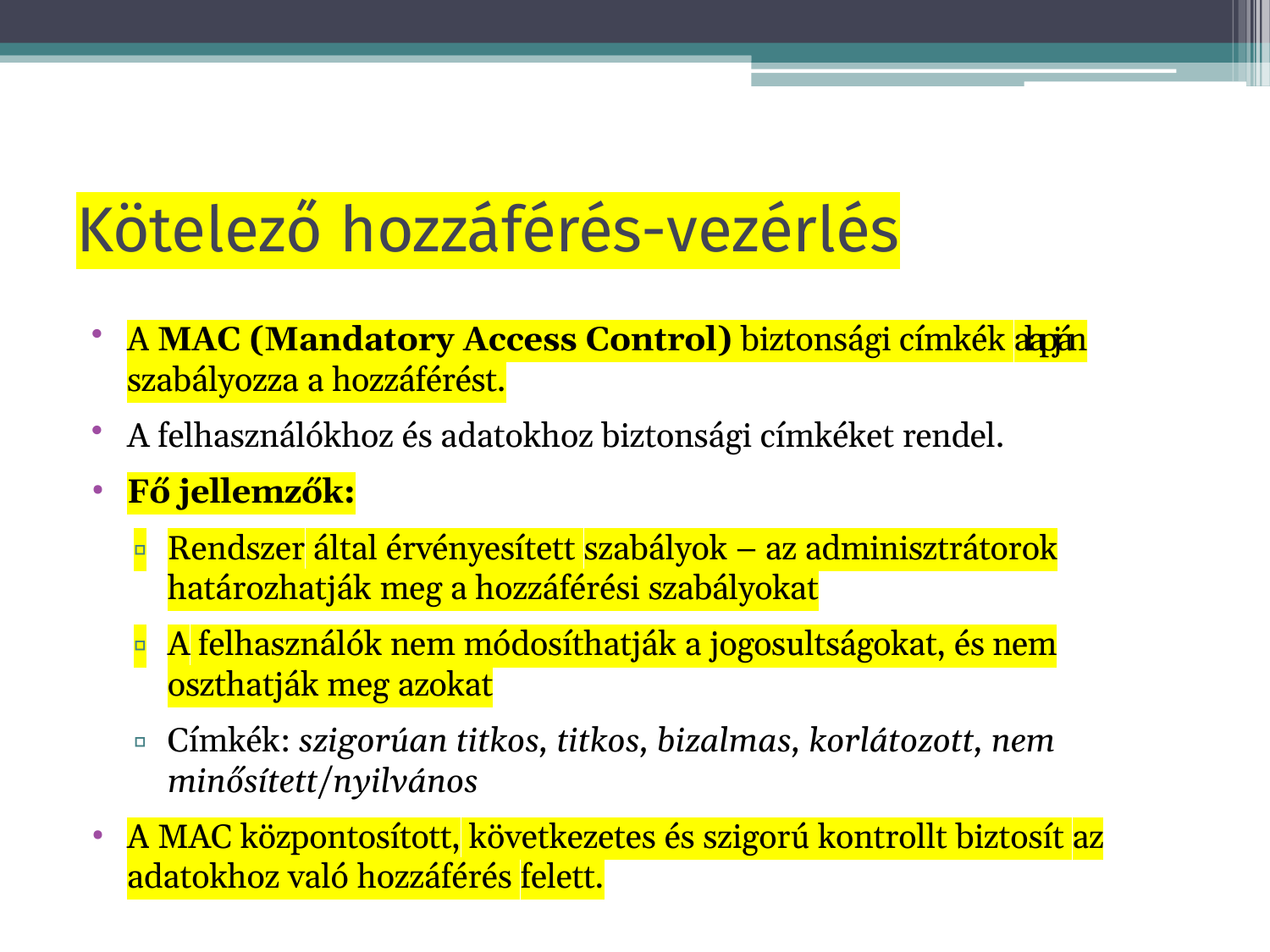

# Kötelező hozzáférés-vezérlés
A MAC (Mandatory Access Control) biztonsági címkék alapján szabályozza a hozzáférést.
A felhasználókhoz és adatokhoz biztonsági címkéket rendel.
Fő jellemzők:
▫	Rendszer által érvényesített szabályok – az adminisztrátorok határozhatják meg a hozzáférési szabályokat
▫	A felhasználók nem módosíthatják a jogosultságokat, és nem oszthatják meg azokat
▫	Címkék: szigorúan titkos, titkos, bizalmas, korlátozott, nem minősített/nyilvános
A MAC központosított, következetes és szigorú kontrollt biztosít az adatokhoz való hozzáférés felett.